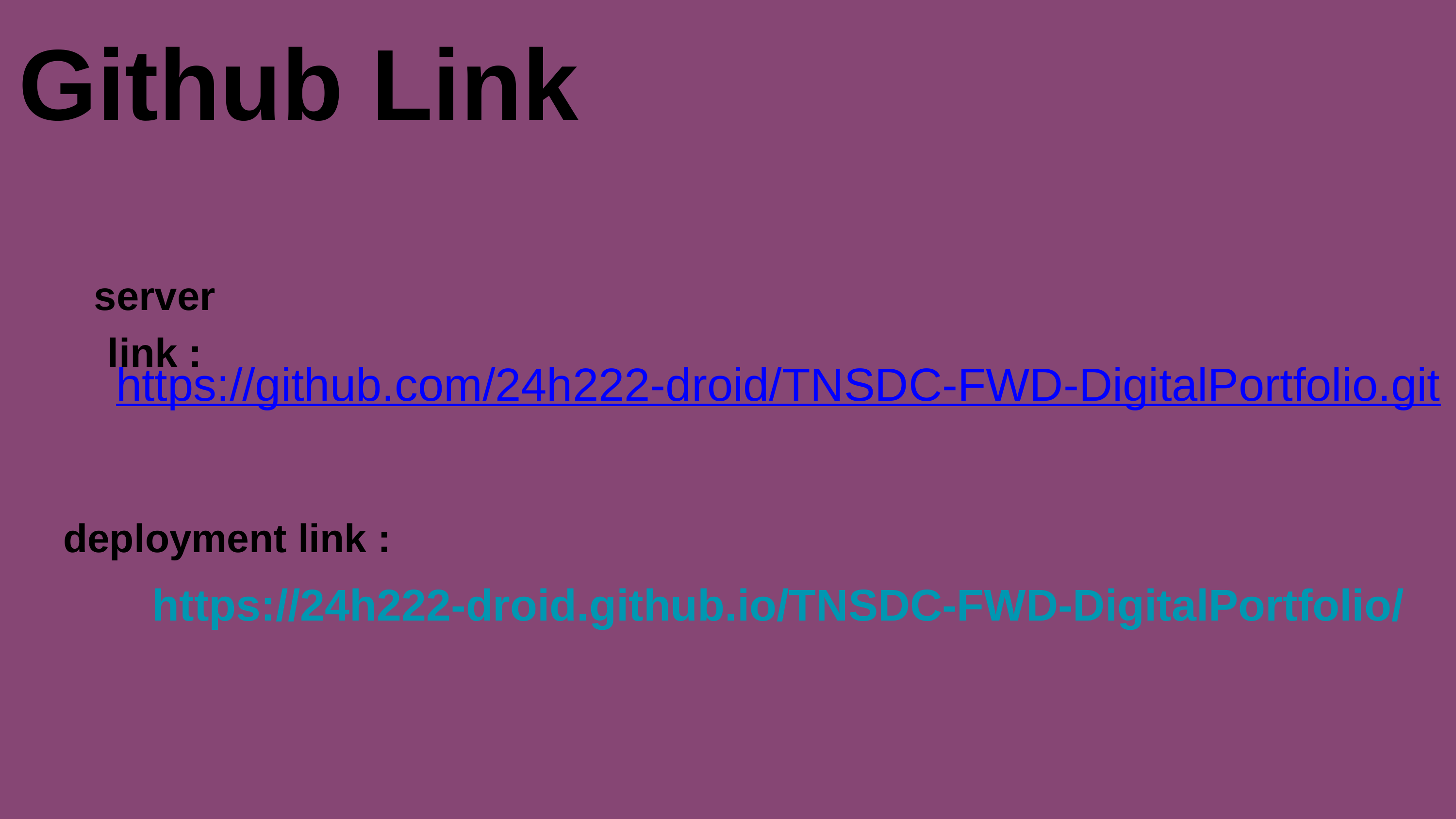

Github Link
server link :
https://github.com/24h222-droid/TNSDC-FWD-DigitalPortfolio.git
deployment link :
https://24h222-droid.github.io/TNSDC-FWD-DigitalPortfolio/